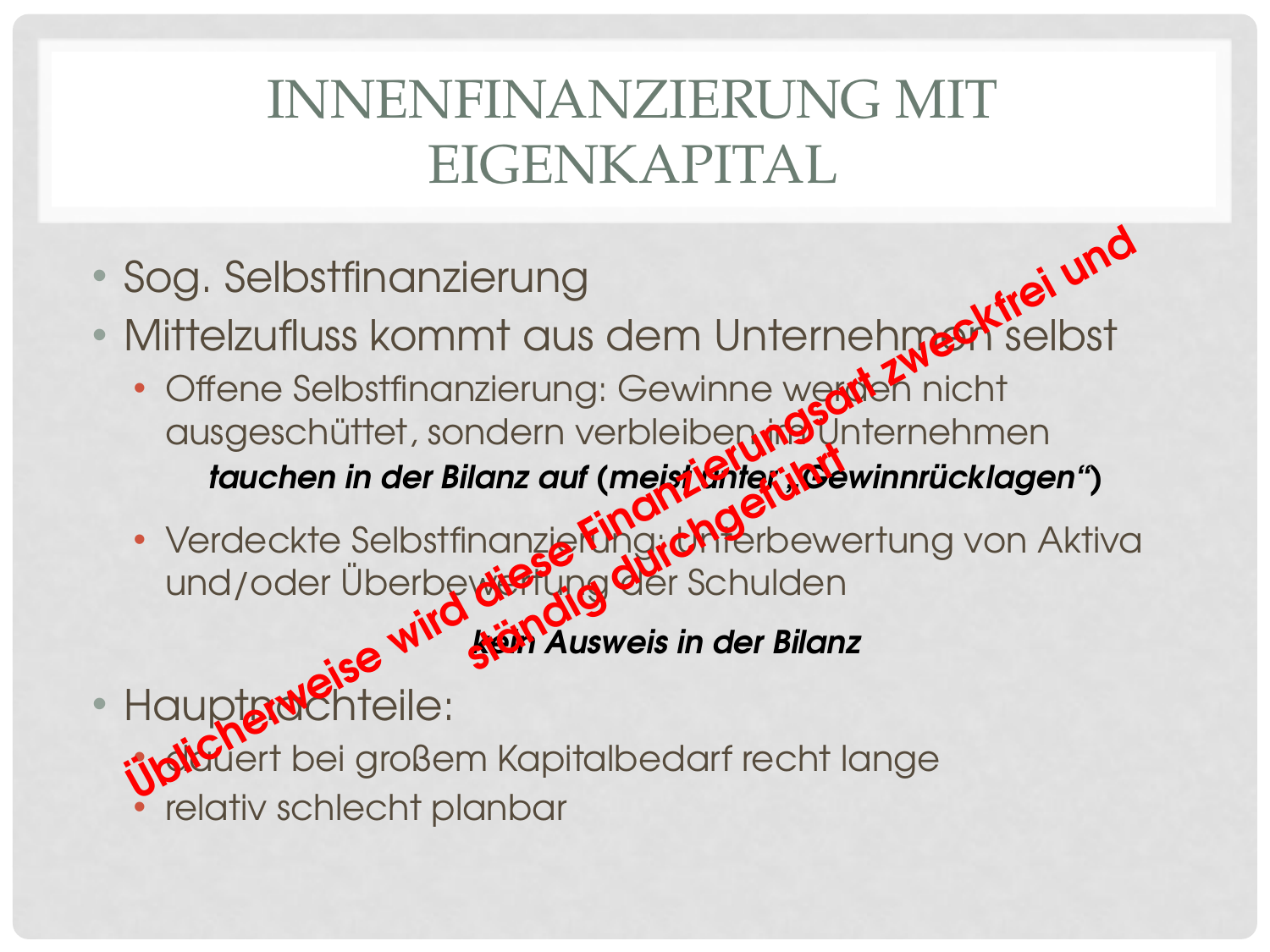

# Innenfinanzierung mit eigenkapital
Sog. Selbstfinanzierung
Mittelzufluss kommt aus dem Unternehmen selbst
Offene Selbstfinanzierung: Gewinne werden nicht ausgeschüttet, sondern verbleiben im Unternehmen

Verdeckte Selbstfinanzierung: Unterbewertung von Aktiva und/oder Überbewertung der Schulden

Hauptnachteile:
dauert bei großem Kapitalbedarf recht lange
relativ schlecht planbar
tauchen in der Bilanz auf (meist unter „Gewinnrücklagen“)
Üblicherweise wird diese Finanzierungsart zweckfrei und ständig durchgeführt
kein Ausweis in der Bilanz